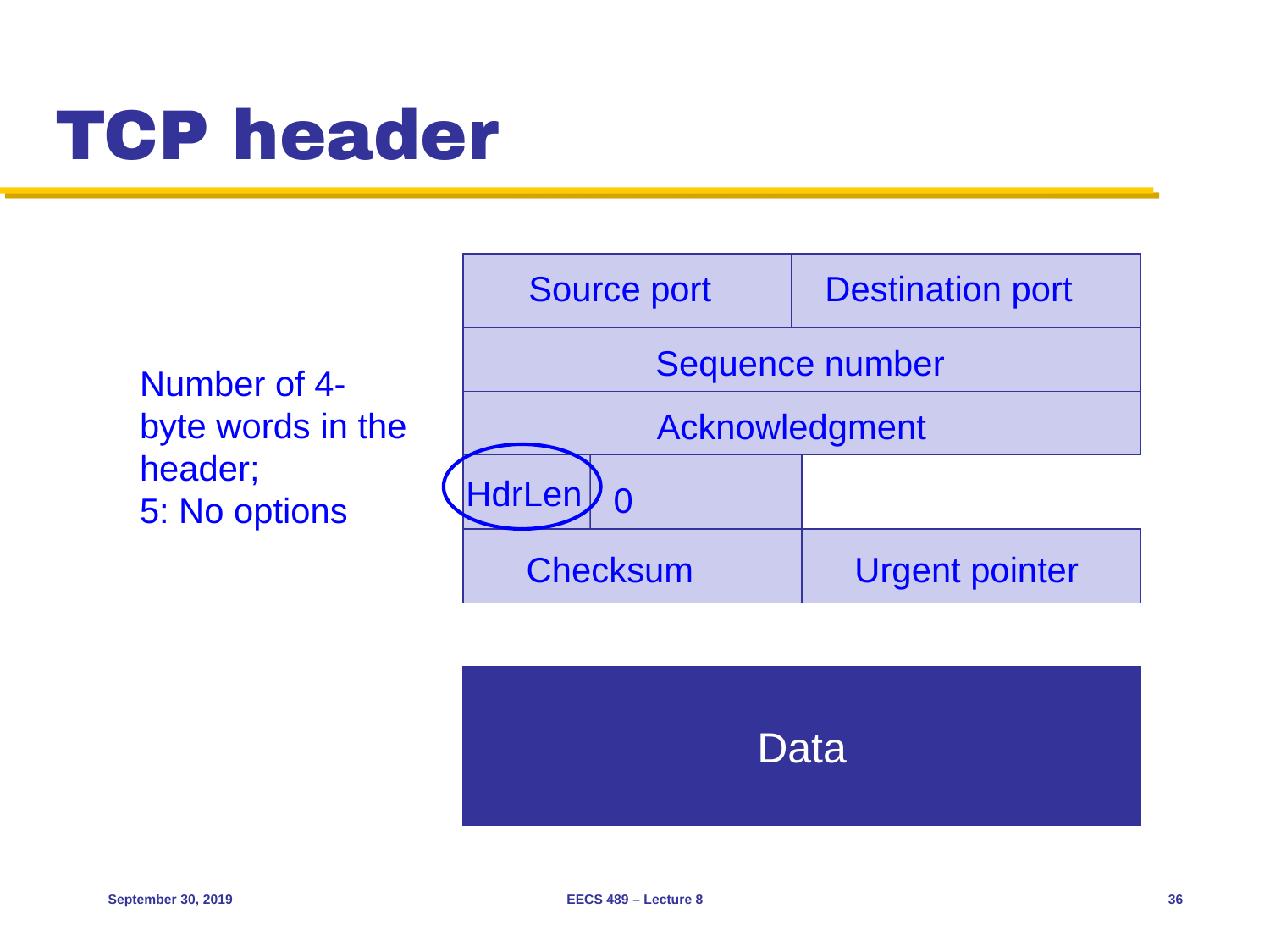

# TCP header

Source port
Destination port

Sequence number
Number of 4-byte words in the header;
5: No options

Acknowledgment

HdrLen
0

Checksum
Urgent pointer
Data
September 30, 2019
EECS 489 – Lecture 8
36